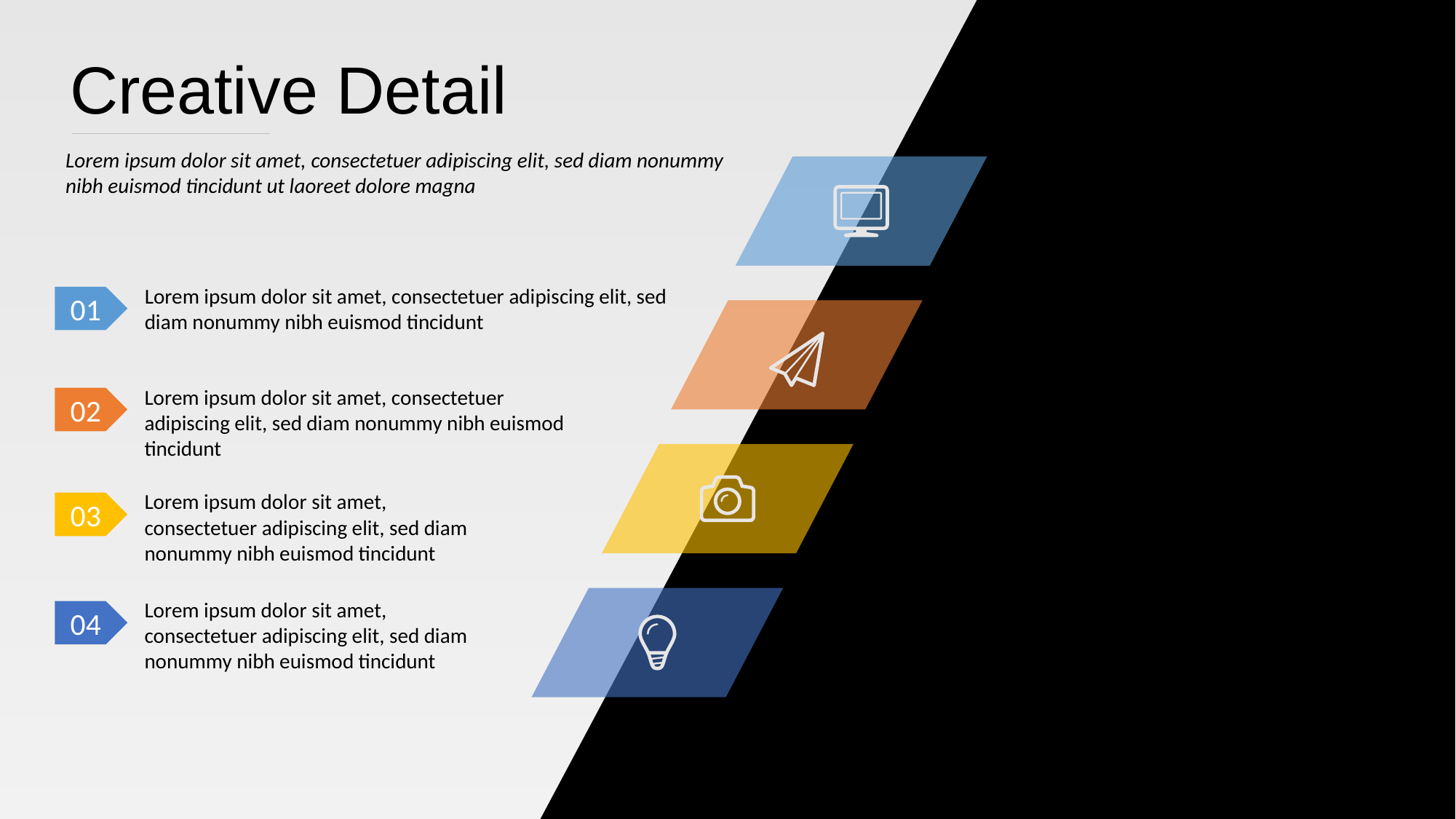

Creative Detail
Lorem ipsum dolor sit amet, consectetuer adipiscing elit, sed diam nonummy nibh euismod tincidunt ut laoreet dolore magna

Lorem ipsum dolor sit amet, consectetuer adipiscing elit, sed diam nonummy nibh euismod tincidunt
01

Lorem ipsum dolor sit amet, consectetuer adipiscing elit, sed diam nonummy nibh euismod tincidunt
02

Lorem ipsum dolor sit amet, consectetuer adipiscing elit, sed diam nonummy nibh euismod tincidunt
03

Lorem ipsum dolor sit amet, consectetuer adipiscing elit, sed diam nonummy nibh euismod tincidunt
04